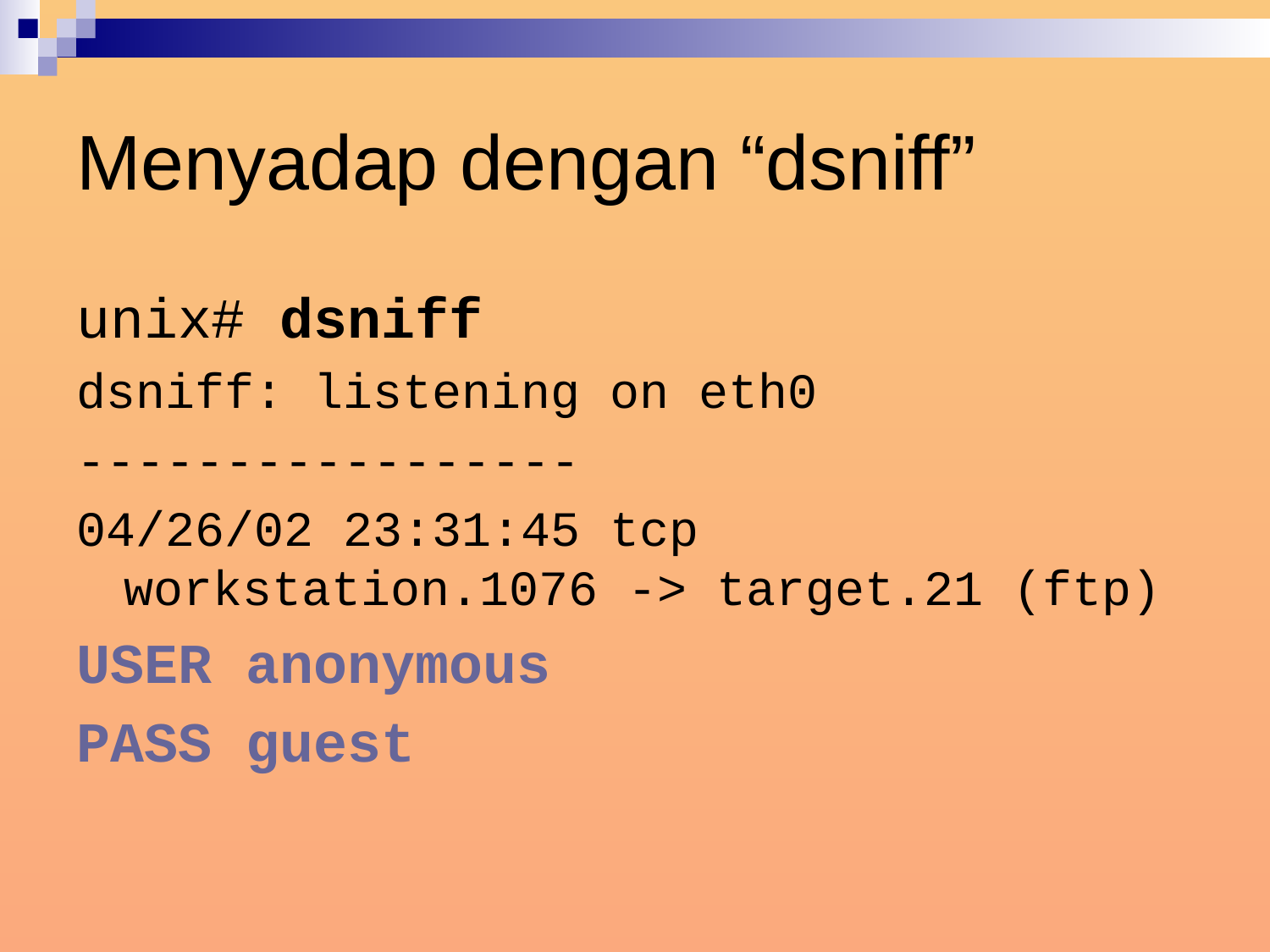

# Menyadap dengan “dsniff”
unix# dsniff
dsniff: listening on eth0
-----------------
04/26/02 23:31:45 tcp workstation.1076 -> target.21 (ftp)
USER anonymous
PASS guest